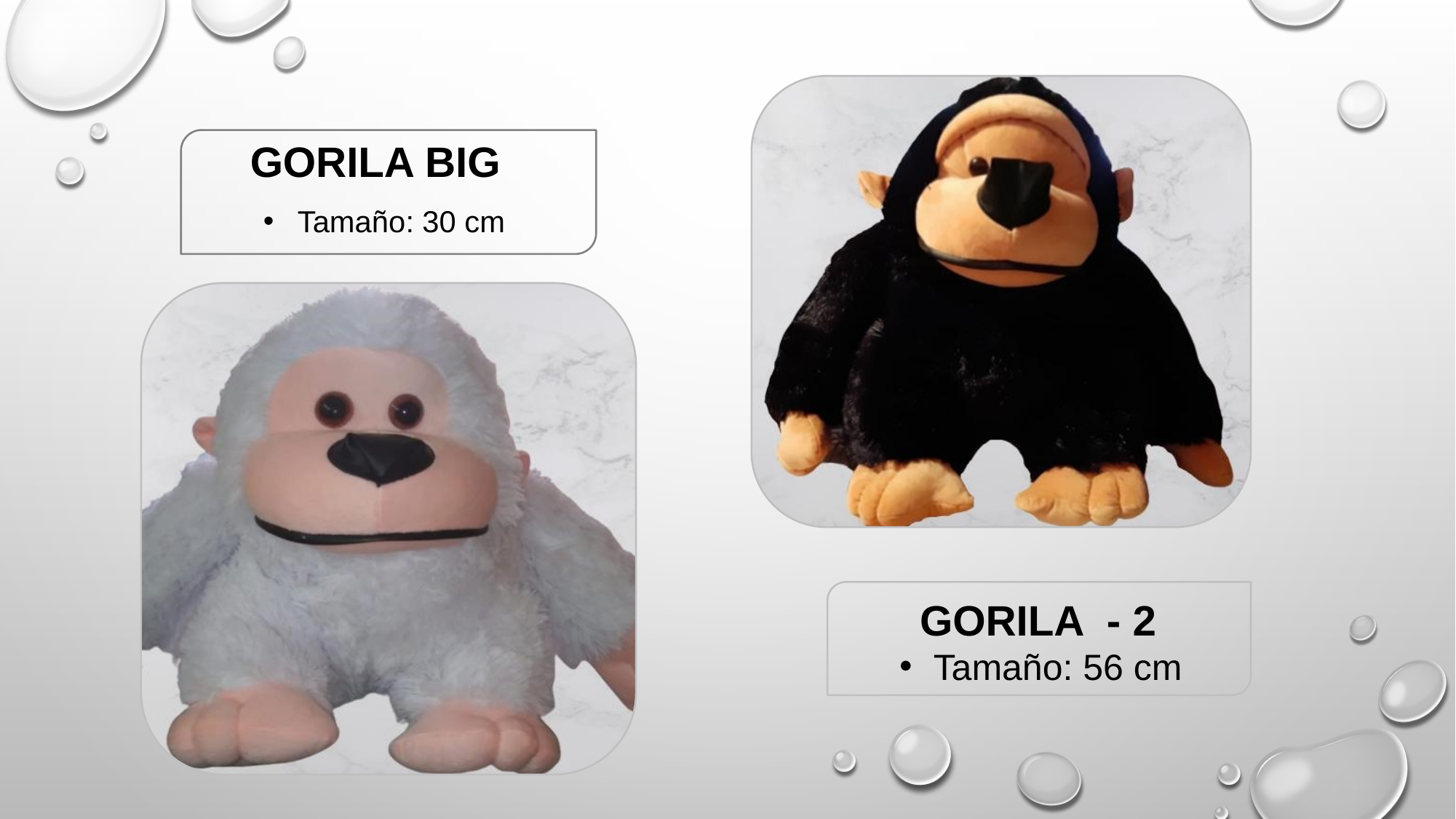

GORILA BIG

Tamaño: 30 cm

GORILA  - 2
Tamaño: 56 cm